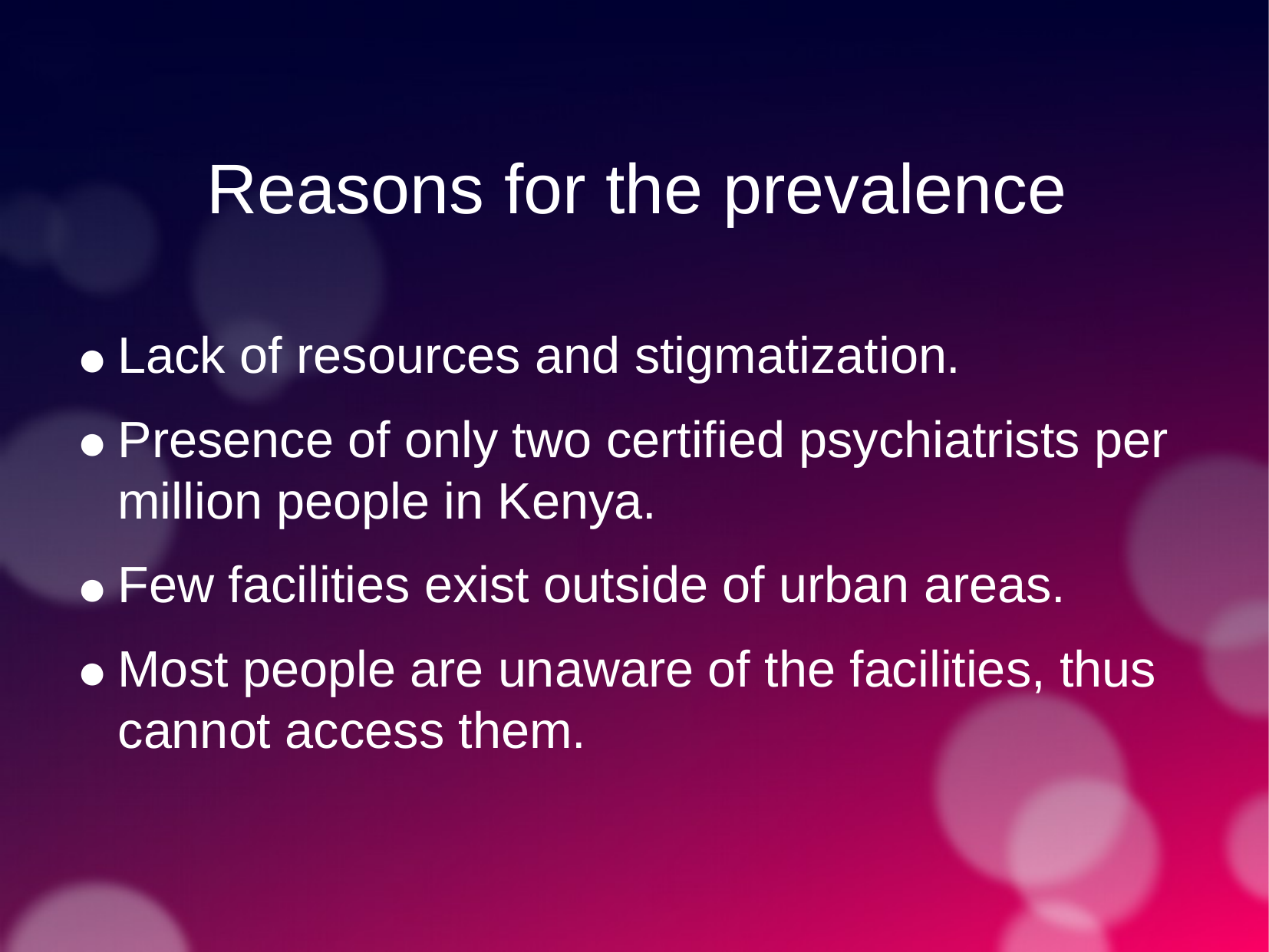

Reasons for the prevalence
Lack of resources and stigmatization.
Presence of only two certified psychiatrists per million people in Kenya.
Few facilities exist outside of urban areas.
Most people are unaware of the facilities, thus cannot access them.